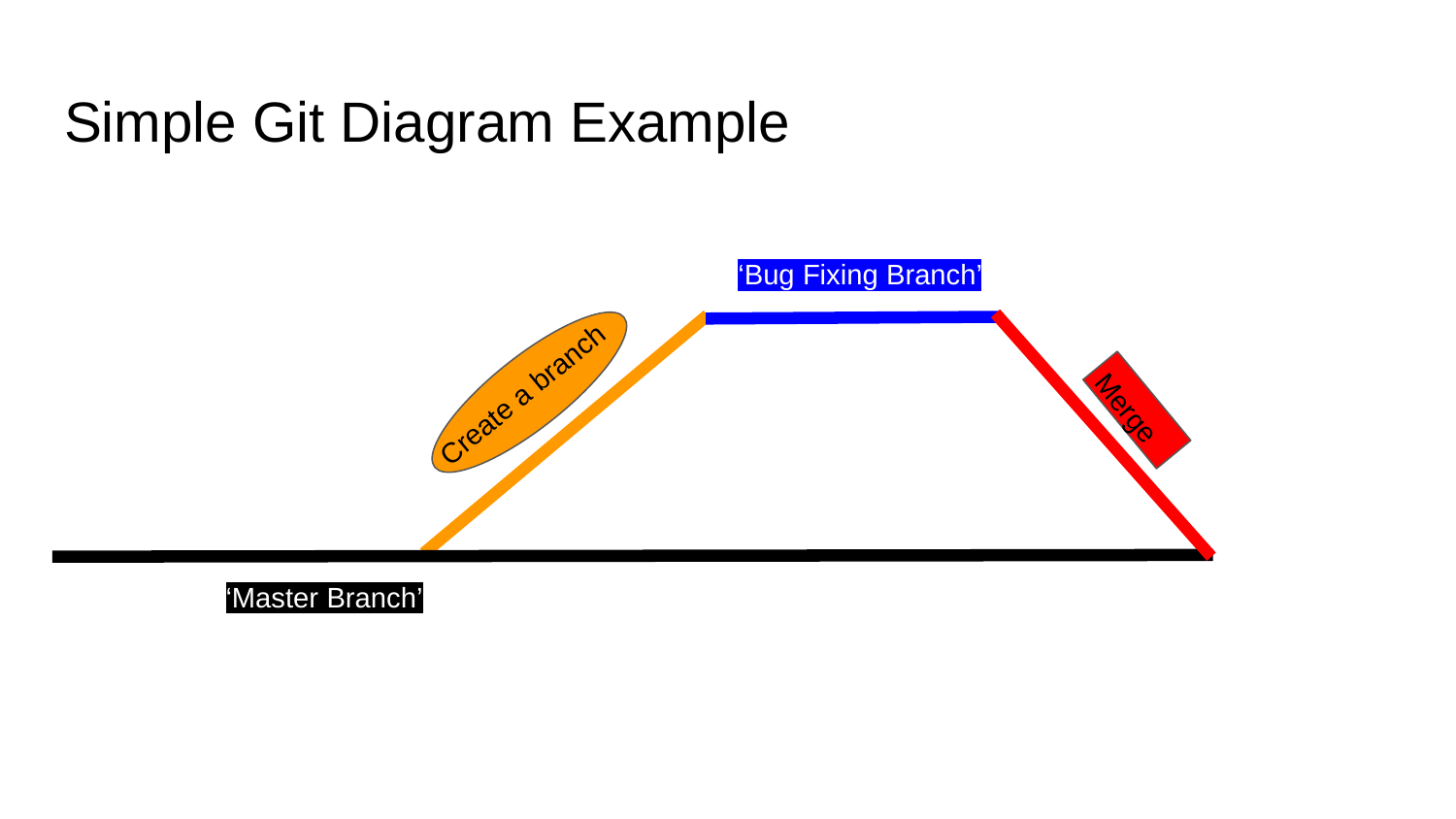

# Simple Git Diagram Example

‘Bug Fixing Branch’

Create a branch
Merge

‘Master Branch’